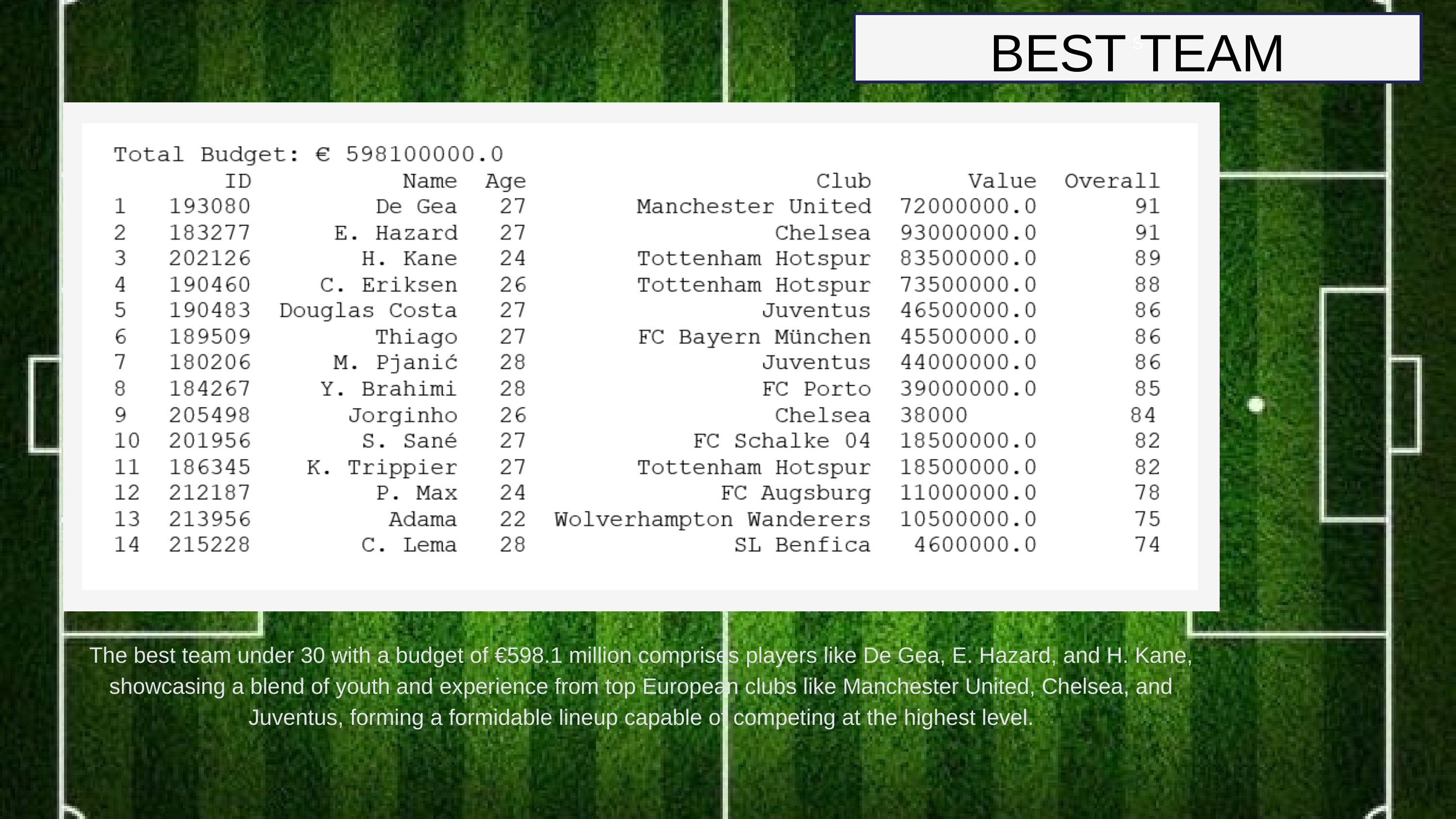

BEST TEAM

S

The best team under 30 with a budget of €598.1 million comprises players like De Gea, E. Hazard, and H. Kane, showcasing a blend of youth and experience from top European clubs like Manchester United, Chelsea, and Juventus, forming a formidable lineup capable of competing at the highest level.